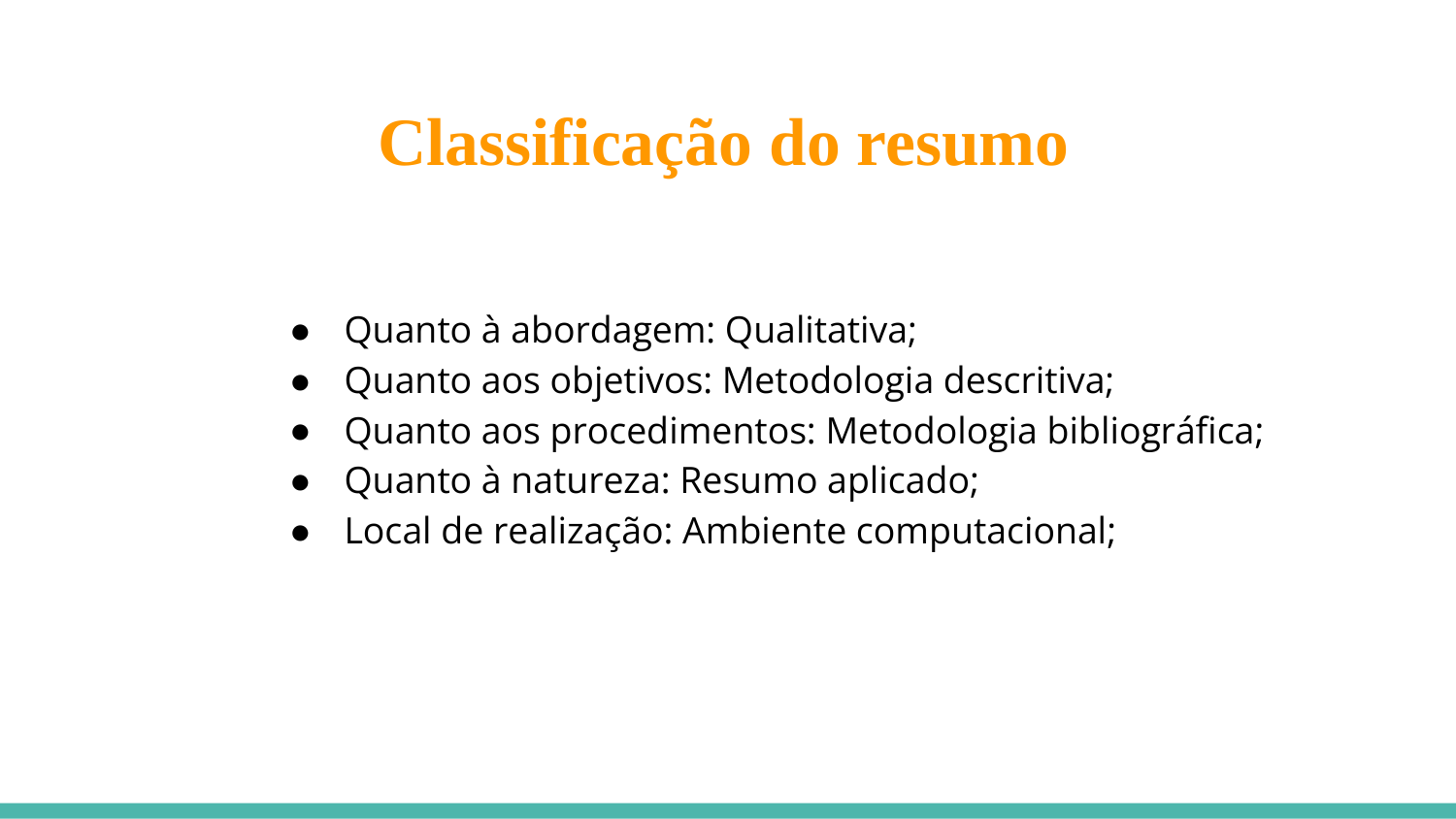

# Classificação do resumo
Quanto à abordagem: Qualitativa;
Quanto aos objetivos: Metodologia descritiva;
Quanto aos procedimentos: Metodologia bibliográfica;
Quanto à natureza: Resumo aplicado;
Local de realização: Ambiente computacional;